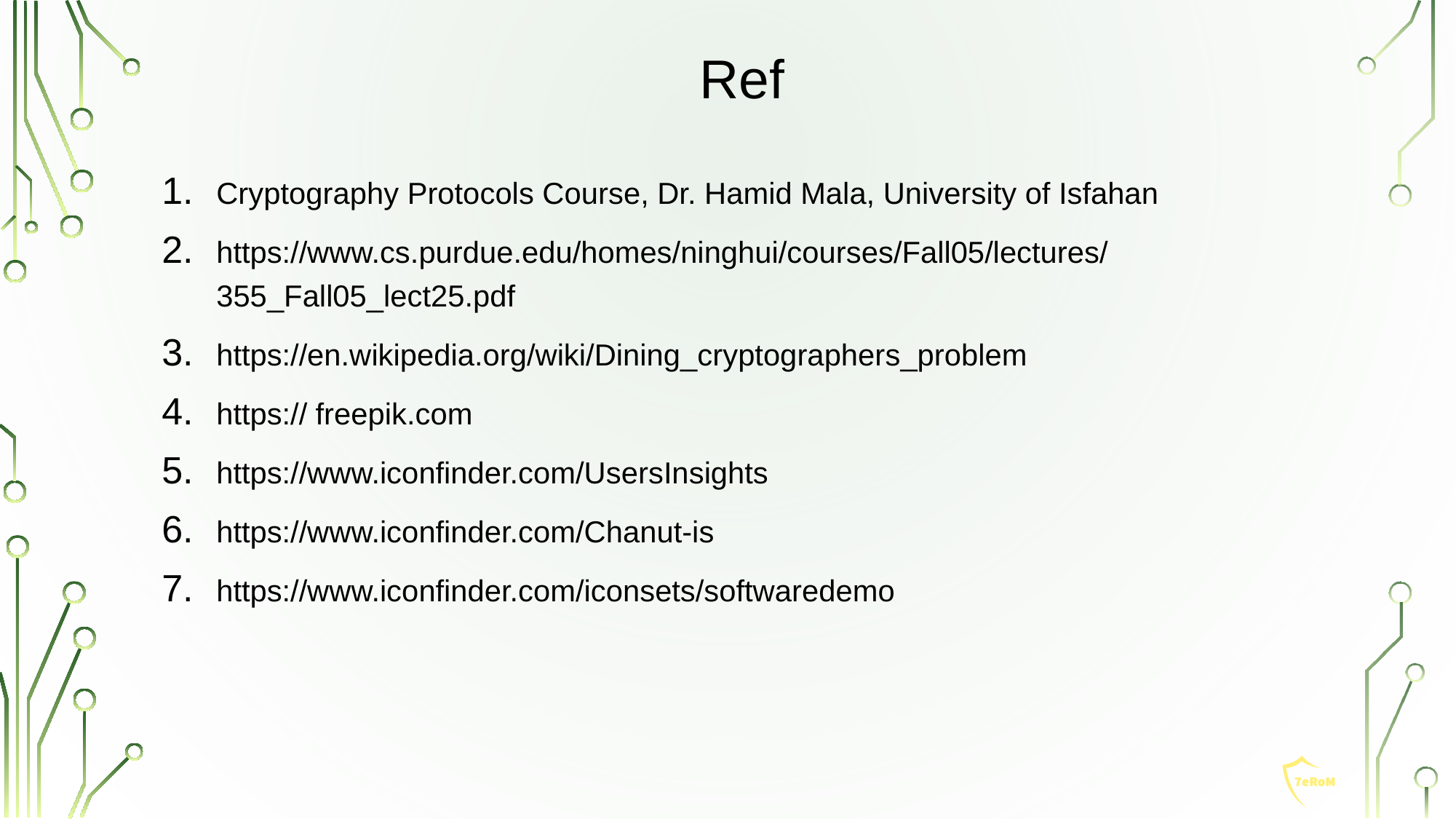

# Ref
Cryptography Protocols Course, Dr. Hamid Mala, University of Isfahan
https://www.cs.purdue.edu/homes/ninghui/courses/Fall05/lectures/355_Fall05_lect25.pdf
https://en.wikipedia.org/wiki/Dining_cryptographers_problem
https:// freepik.com
https://www.iconfinder.com/UsersInsights
https://www.iconfinder.com/Chanut-is
https://www.iconfinder.com/iconsets/softwaredemo